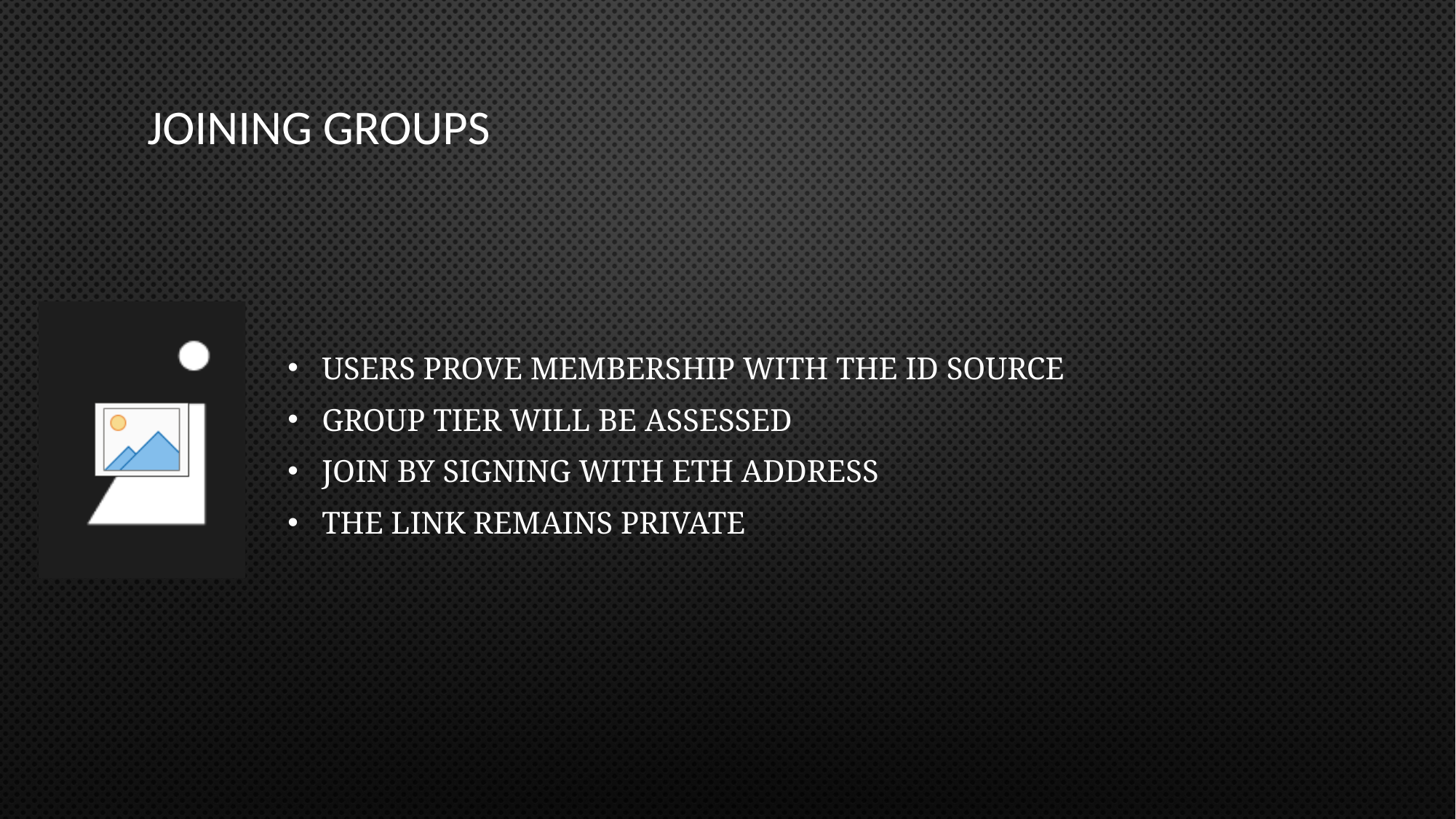

# Joining Groups
Users prove membership with the ID source
Group tier will be assessed
Join by signing with ETH address
The link remains private